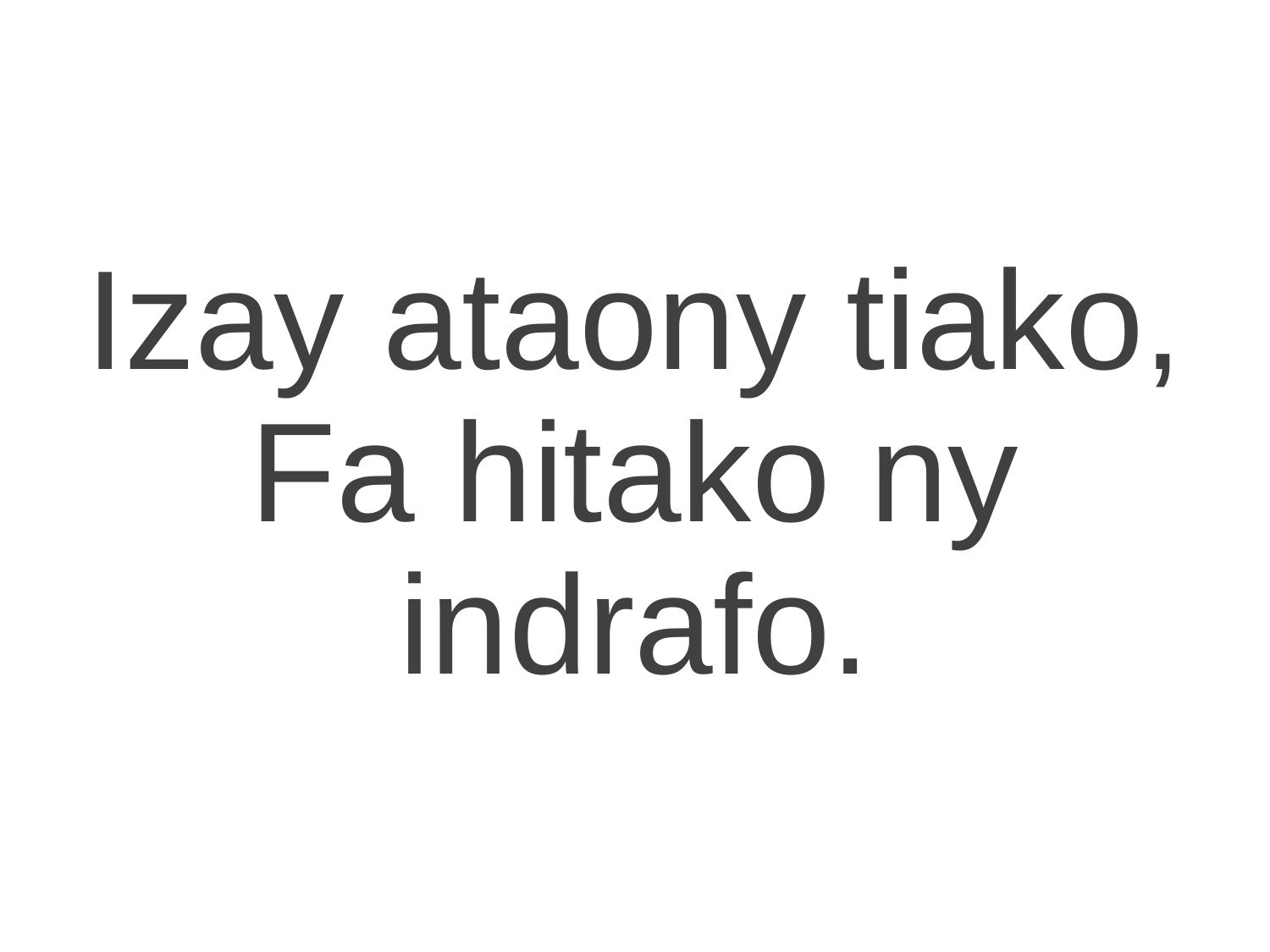

Izay ataony tiako,
Fa hitako ny indrafo.